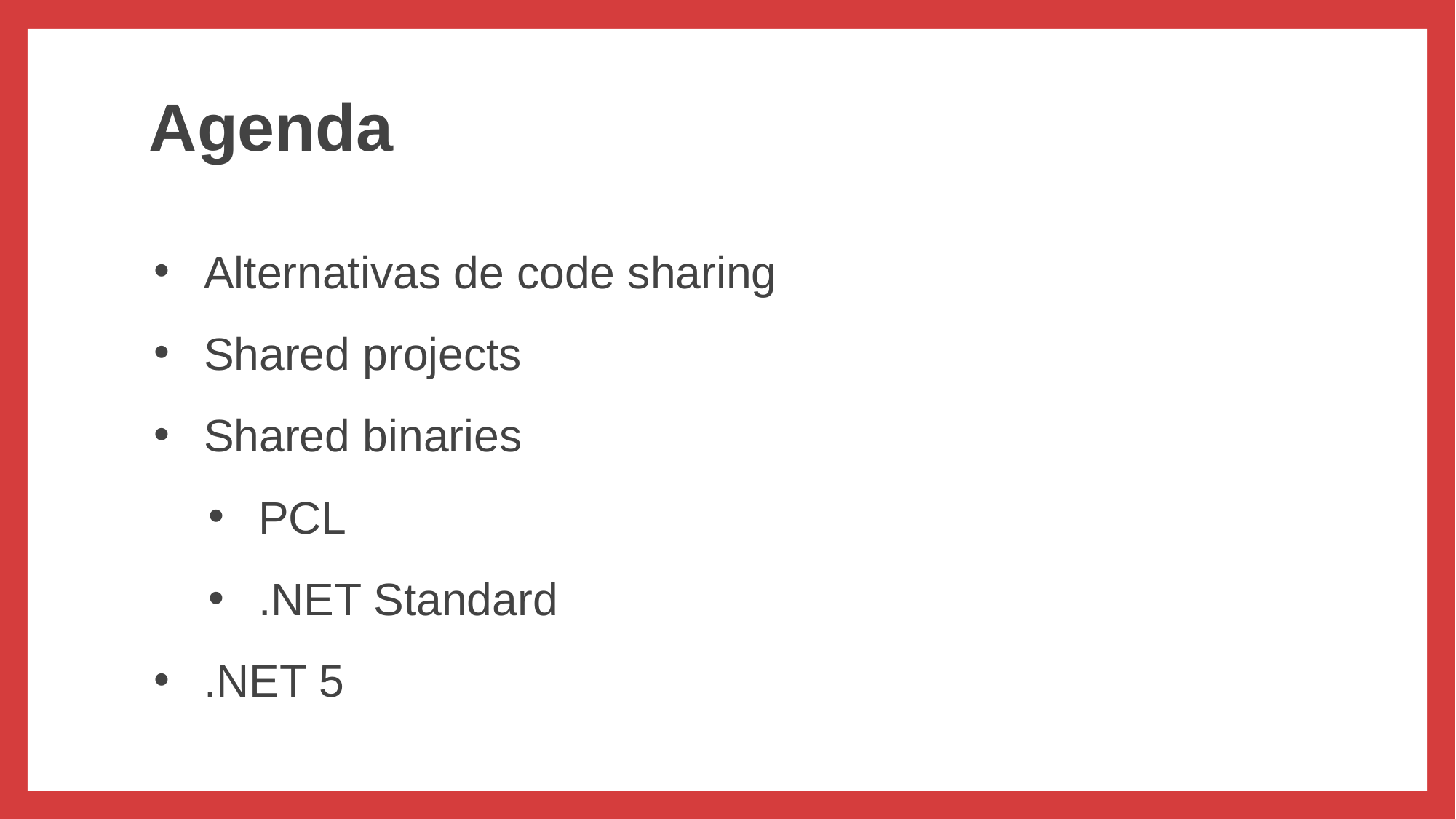

# Agenda
Alternativas de code sharing
Shared projects
Shared binaries
PCL
.NET Standard
.NET 5